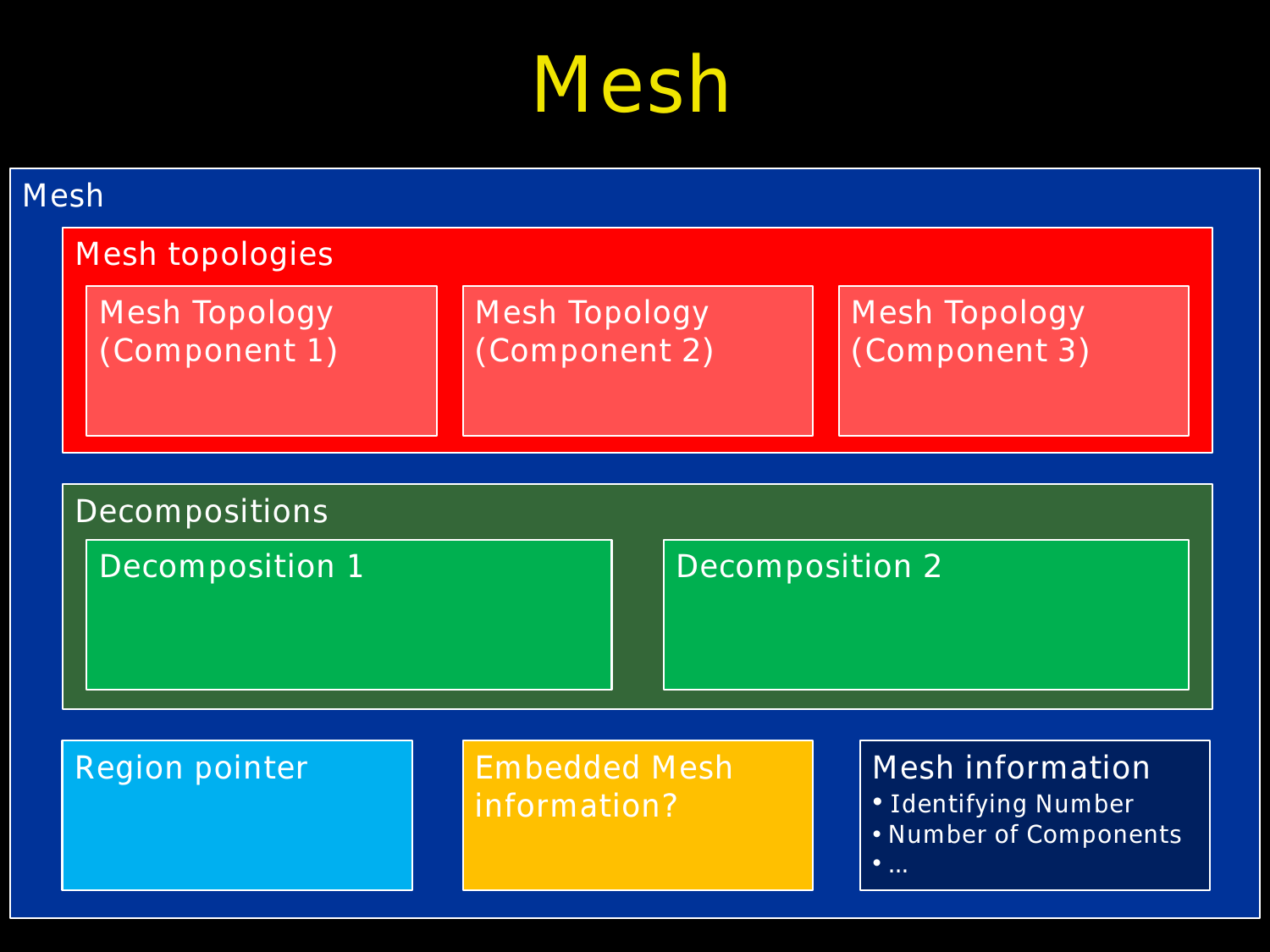

# Mesh
Mesh
Mesh topologies
Mesh Topology (Component 1)
Mesh Topology (Component 2)
Mesh Topology (Component 3)
Decompositions
Decomposition 1
Decomposition 2

Region pointer
Embedded Mesh information?
Mesh information
 Identifying Number
 Number of Components
 …